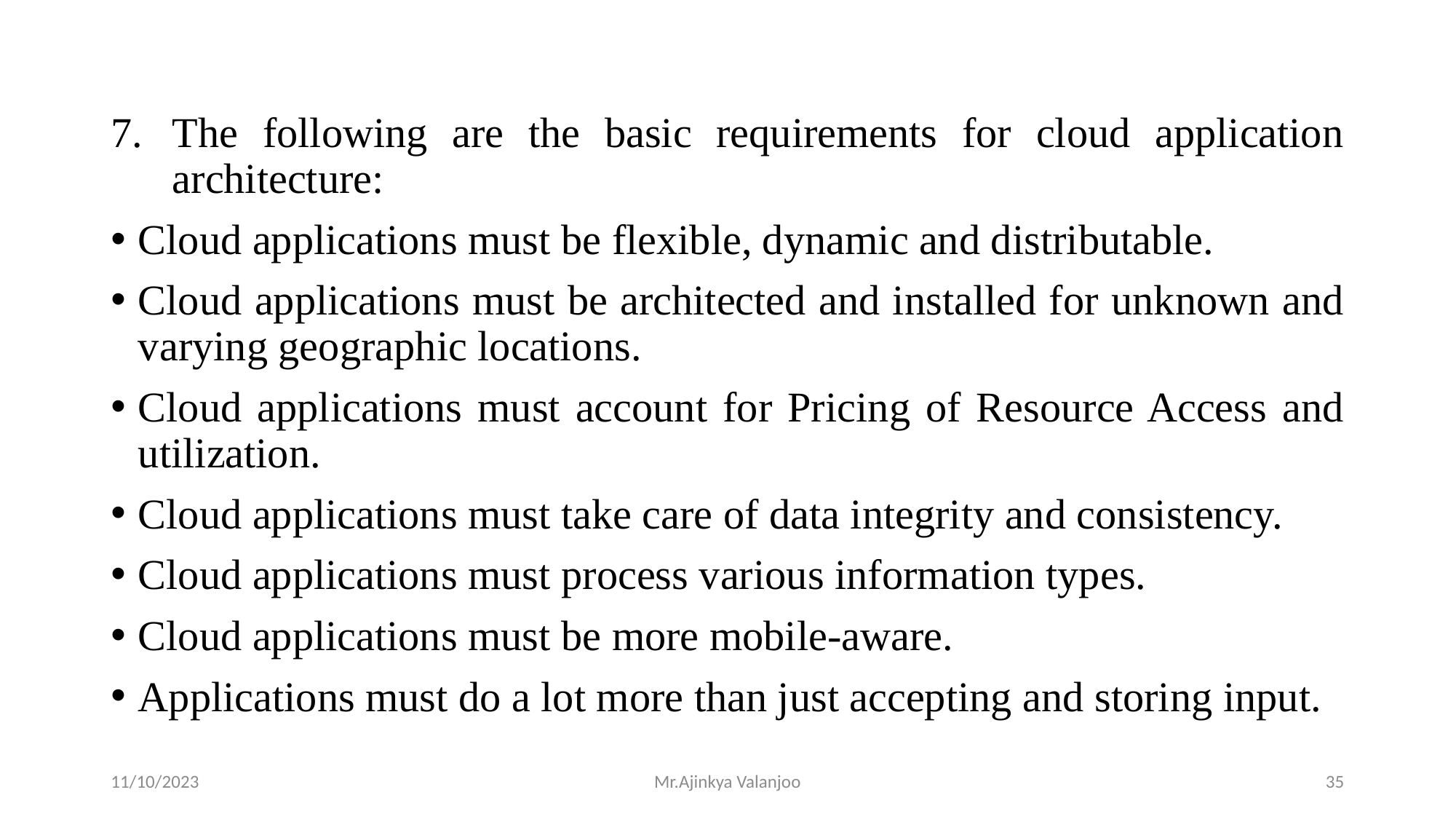

The following are the basic requirements for cloud application architecture:
Cloud applications must be flexible, dynamic and distributable.
Cloud applications must be architected and installed for unknown and varying geographic locations.
Cloud applications must account for Pricing of Resource Access and utilization.
Cloud applications must take care of data integrity and consistency.
Cloud applications must process various information types.
Cloud applications must be more mobile-aware.
Applications must do a lot more than just accepting and storing input.
11/10/2023
Mr.Ajinkya Valanjoo
35